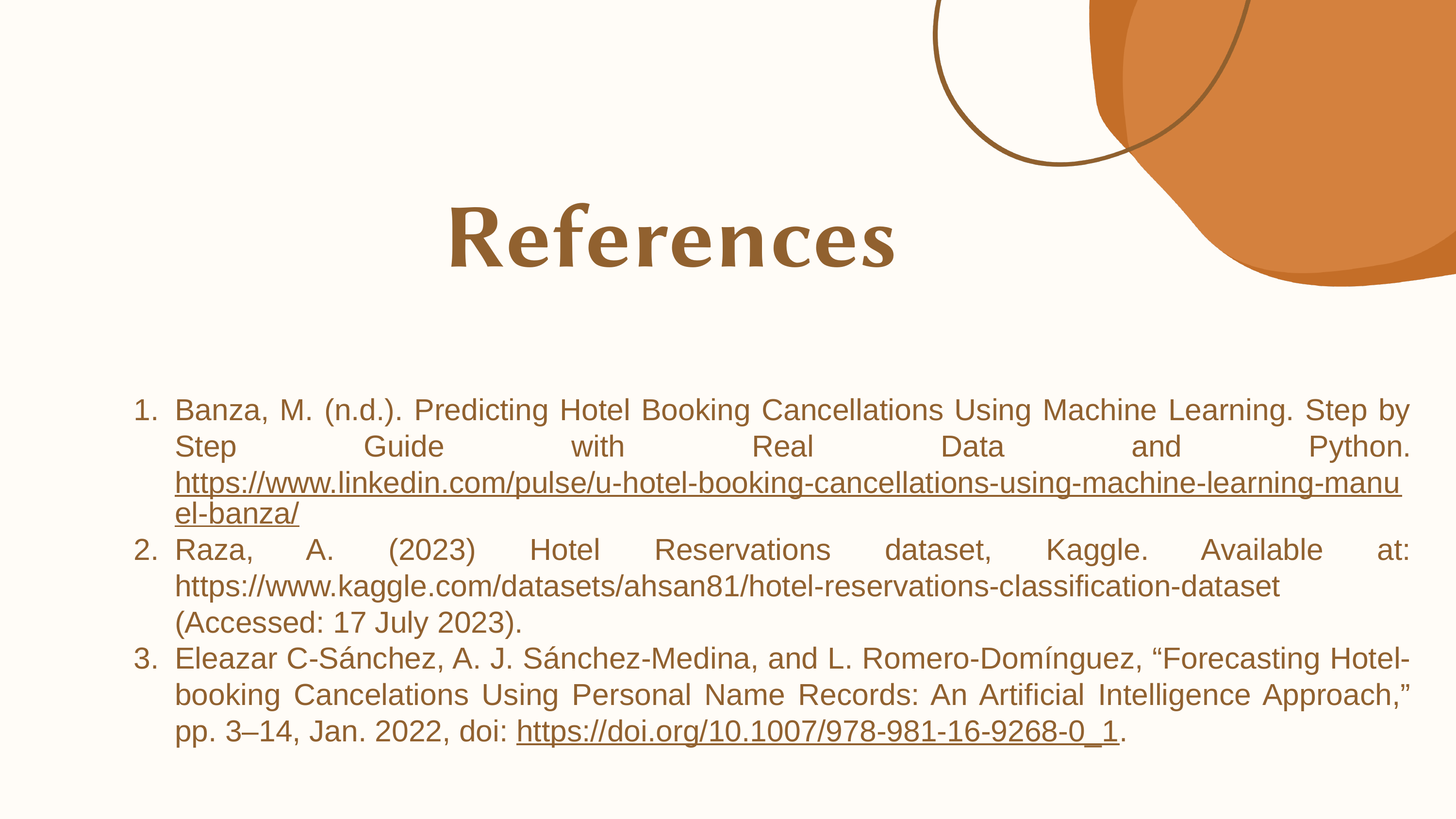

References
Banza, M. (n.d.). Predicting Hotel Booking Cancellations Using Machine Learning. Step by Step Guide with Real Data and Python. https://www.linkedin.com/pulse/u-hotel-booking-cancellations-using-machine-learning-manuel-banza/
Raza, A. (2023) Hotel Reservations dataset, Kaggle. Available at: https://www.kaggle.com/datasets/ahsan81/hotel-reservations-classification-dataset (Accessed: 17 July 2023).
Eleazar C-Sánchez, A. J. Sánchez-Medina, and L. Romero-Domínguez, “Forecasting Hotel-booking Cancelations Using Personal Name Records: An Artificial Intelligence Approach,” pp. 3–14, Jan. 2022, doi: https://doi.org/10.1007/978-981-16-9268-0_1.